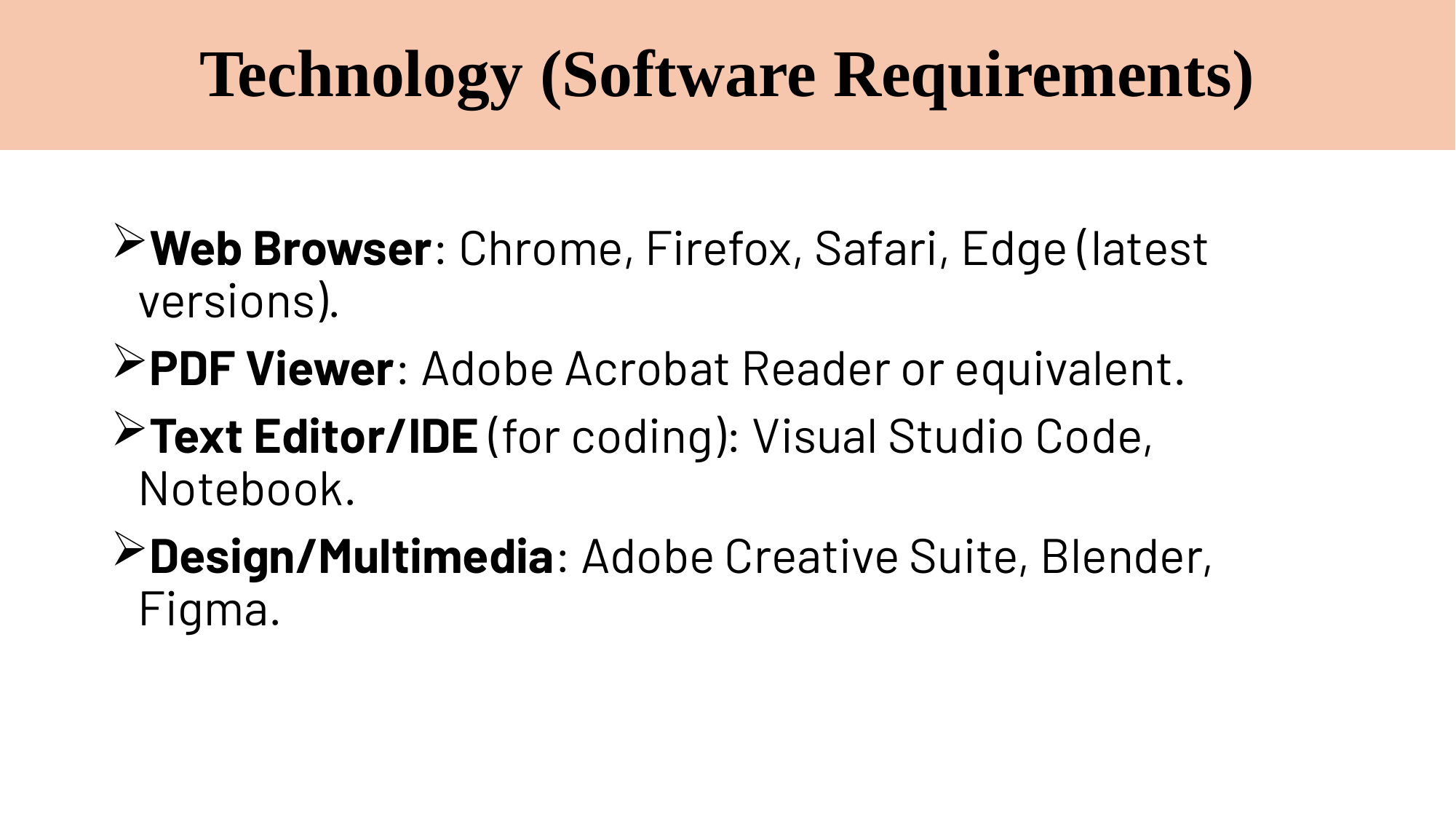

# Technology (Software Requirements)
Web Browser: Chrome, Firefox, Safari, Edge (latest versions).
PDF Viewer: Adobe Acrobat Reader or equivalent.
Text Editor/IDE (for coding): Visual Studio Code,  Notebook.
Design/Multimedia: Adobe Creative Suite, Blender, Figma.